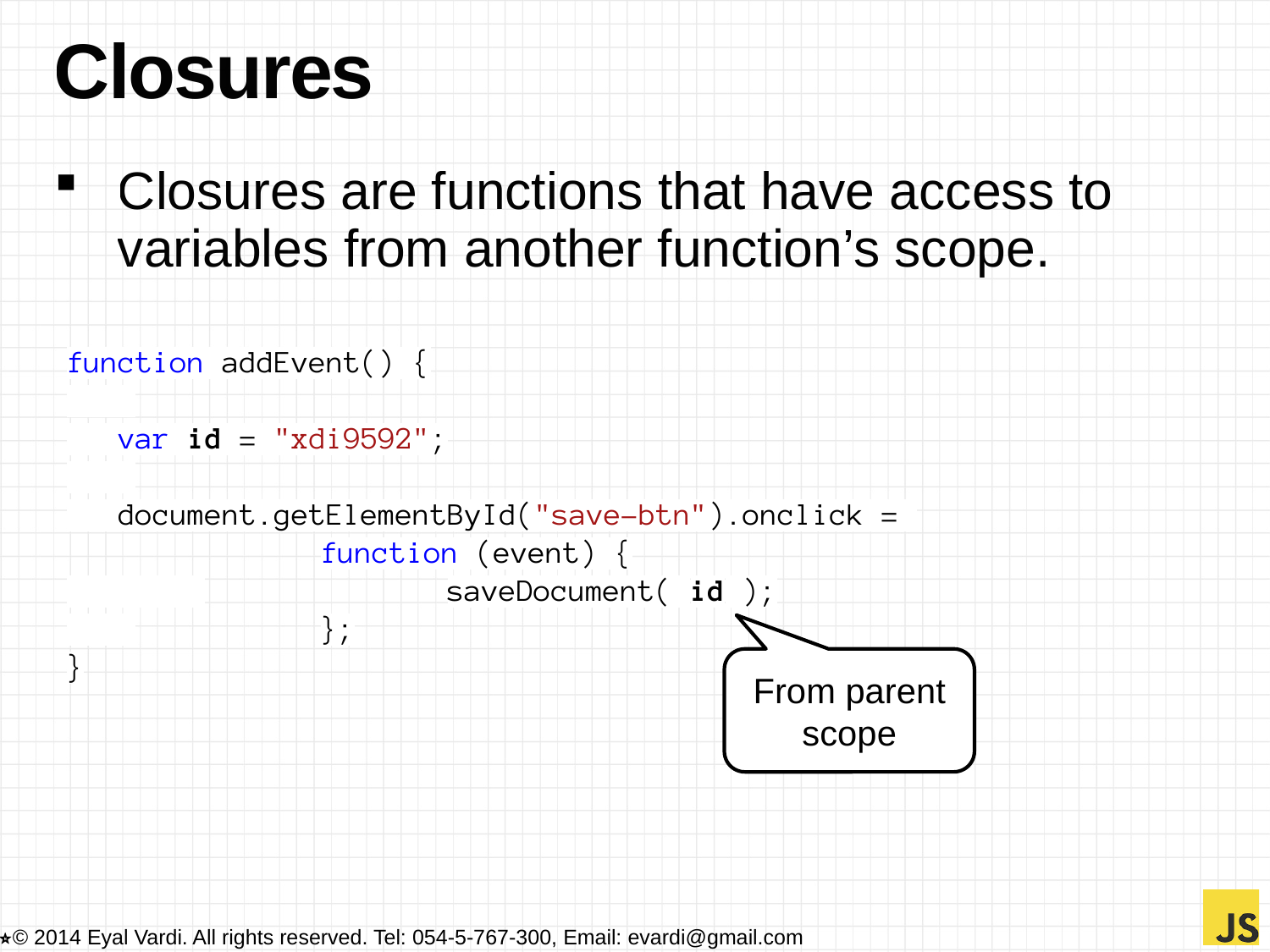

# Closures
Closures are functions that have access to variables from another function’s scope.
function addEvent() {

   var id = "xdi9592";

   document.getElementById("save-btn").onclick =
		function (event) {
        		saveDocument( id );
    		};
}
From parent scope